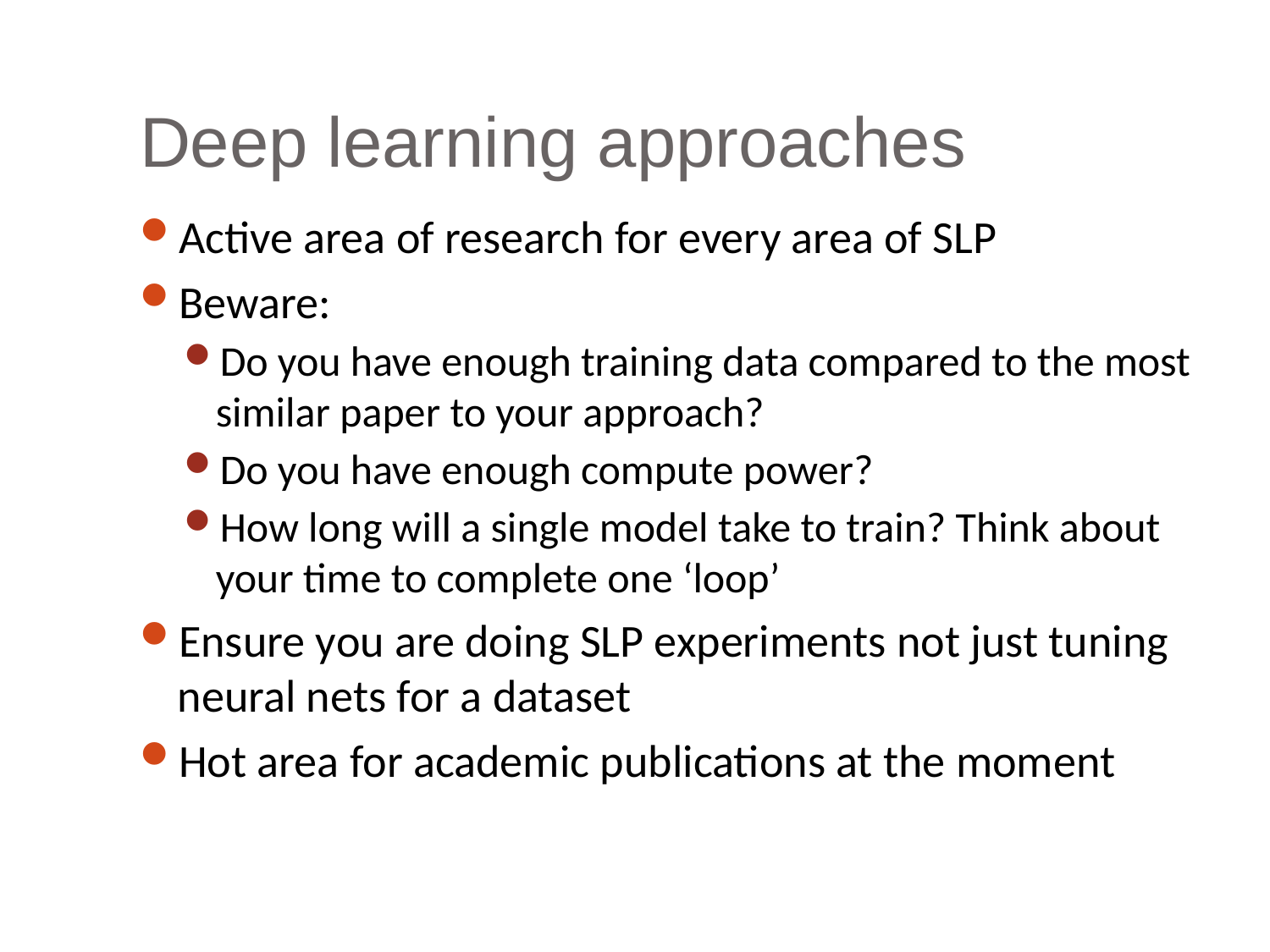

# Deep learning approaches
Active area of research for every area of SLP
Beware:
Do you have enough training data compared to the most similar paper to your approach?
Do you have enough compute power?
How long will a single model take to train? Think about your time to complete one ‘loop’
Ensure you are doing SLP experiments not just tuning neural nets for a dataset
Hot area for academic publications at the moment